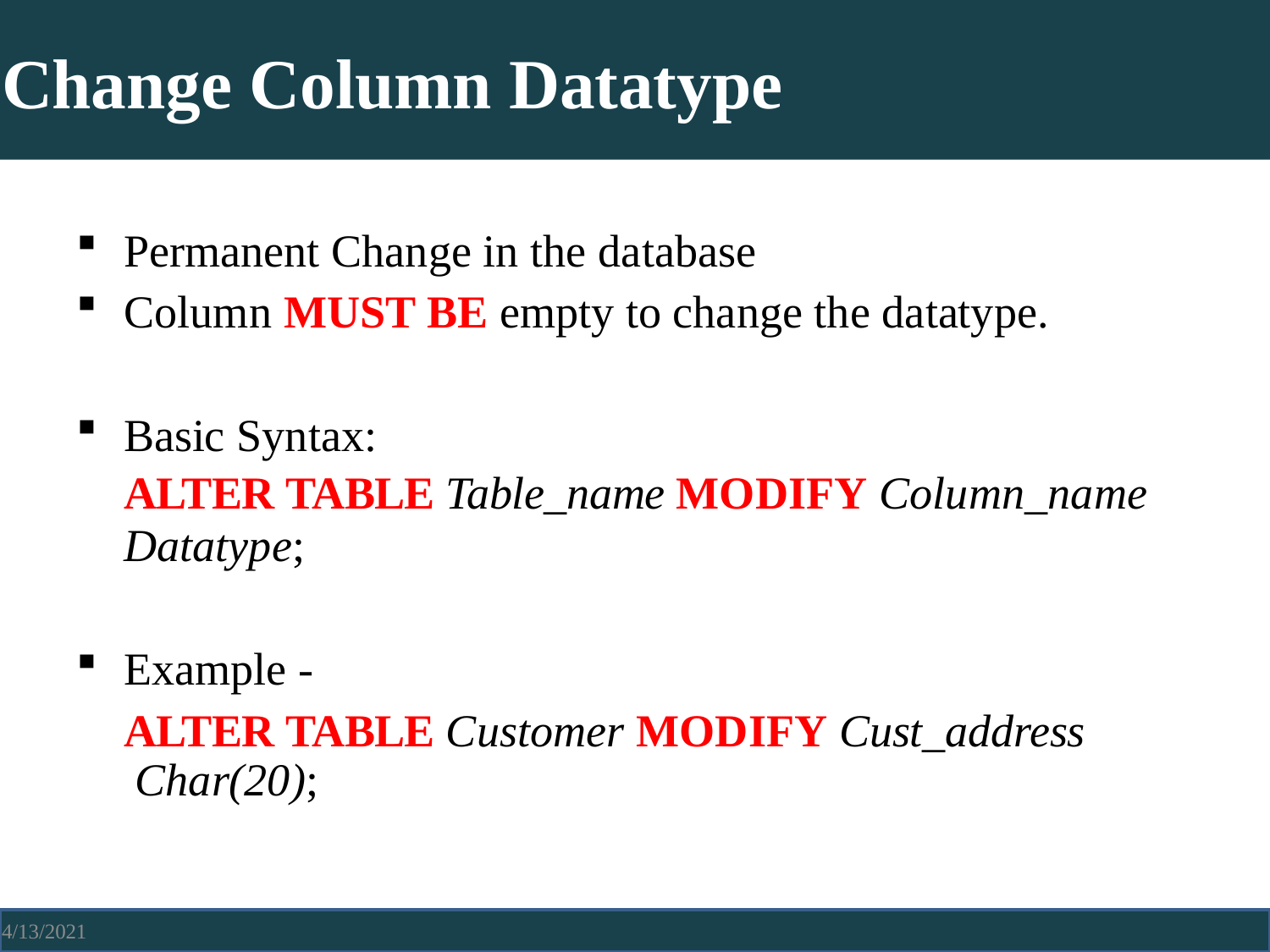

# Change Column Datatype
Permanent Change in the database
Column MUST BE empty to change the datatype.

Basic Syntax:
ALTER TABLE Table_name MODIFY Column_name
Datatype;

Example -
ALTER TABLE Customer MODIFY Cust_address  Char(20);
4/13/2021